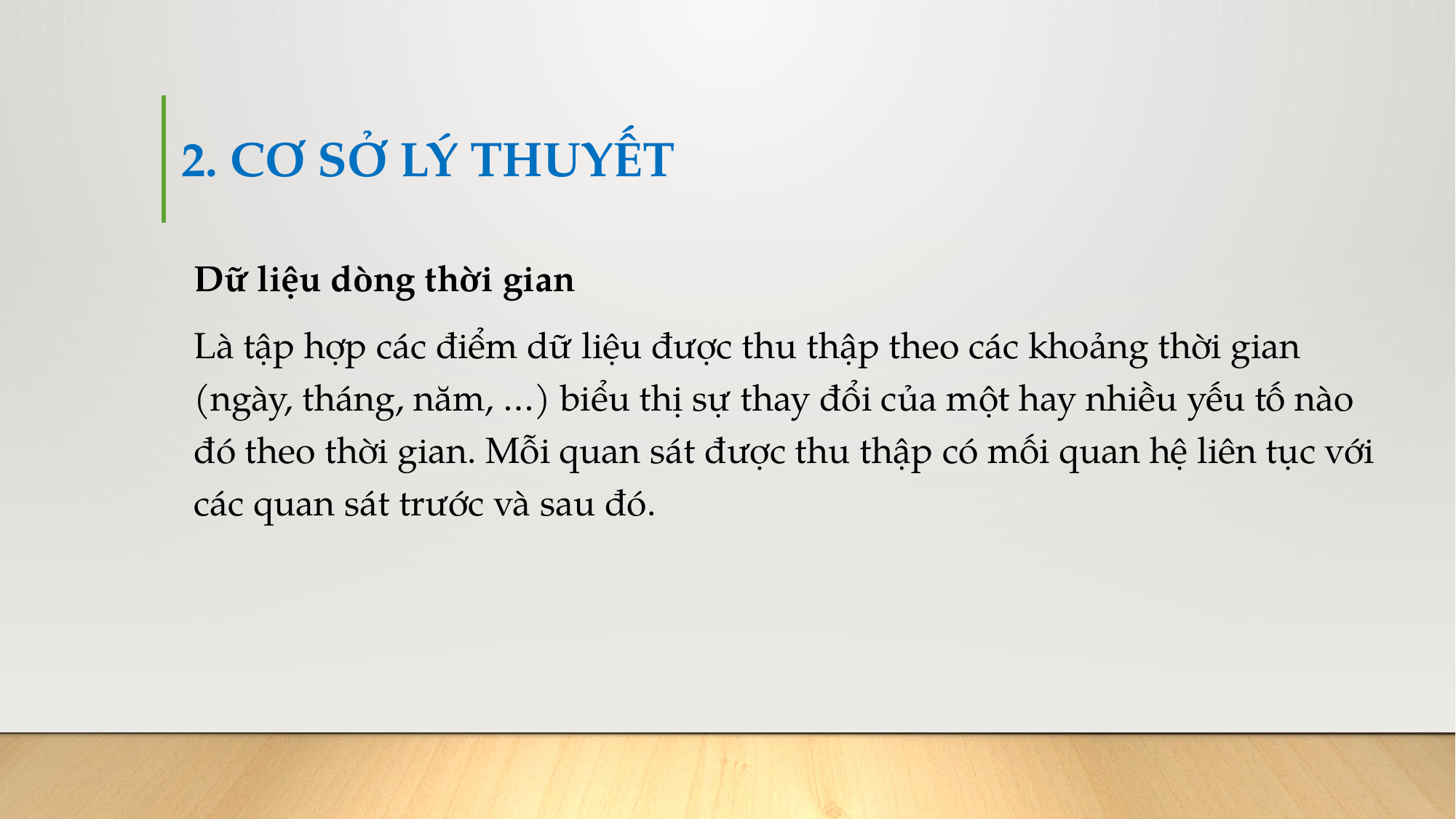

# 2. CƠ SỞ LÝ THUYẾT
Dữ liệu dòng thời gian
Là tập hợp các điểm dữ liệu được thu thập theo các khoảng thời gian (ngày, tháng, năm, …) biểu thị sự thay đổi của một hay nhiều yếu tố nào đó theo thời gian. Mỗi quan sát được thu thập có mối quan hệ liên tục với các quan sát trước và sau đó.